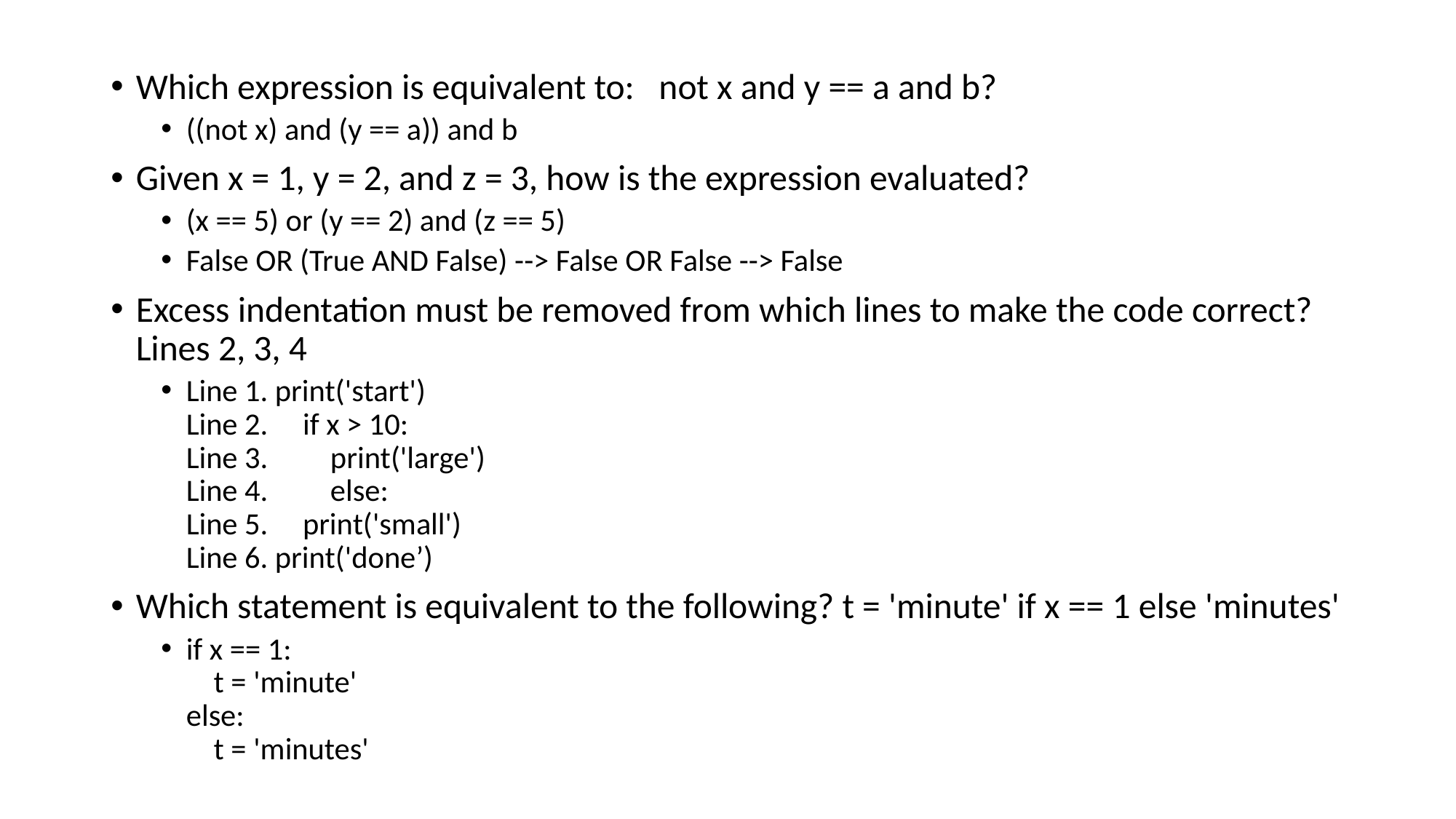

Which expression is equivalent to:   not x and y == a and b?
((not x) and (y == a)) and b
Given x = 1, y = 2, and z = 3, how is the expression evaluated?
(x == 5) or (y == 2) and (z == 5)
False OR (True AND False) --> False OR False --> False
Excess indentation must be removed from which lines to make the code correct? Lines 2, 3, 4
Line 1. print('start')
Line 2.     if x > 10:
Line 3.         print('large')
Line 4.         else:
Line 5.     print('small')
Line 6. print('done’)
Which statement is equivalent to the following? t = 'minute' if x == 1 else 'minutes'
if x == 1:
    t = 'minute'
else:
    t = 'minutes'